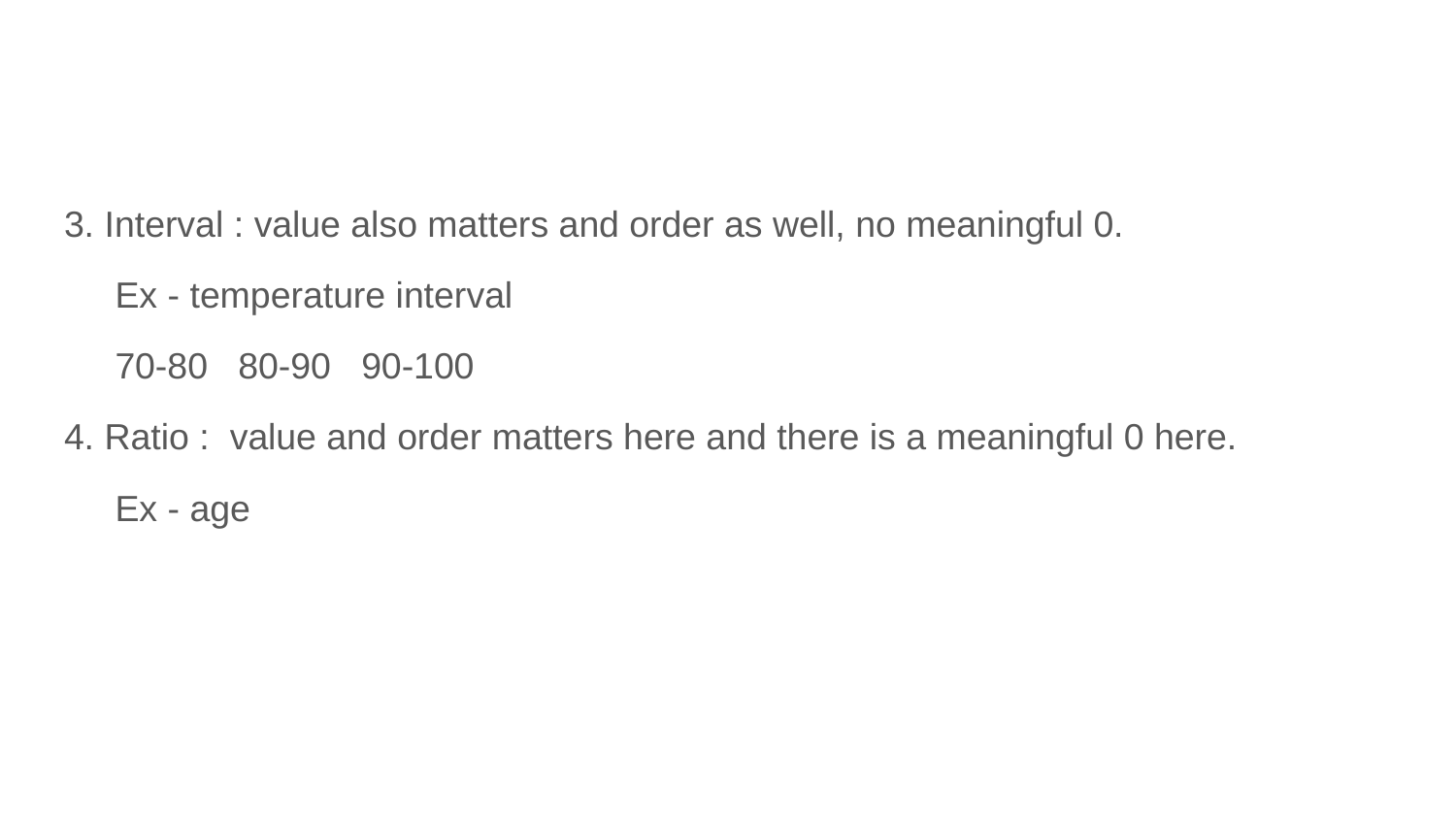

#
3. Interval : value also matters and order as well, no meaningful 0.
     Ex - temperature interval
     70-80   80-90   90-100
4. Ratio :  value and order matters here and there is a meaningful 0 here.
     Ex - age